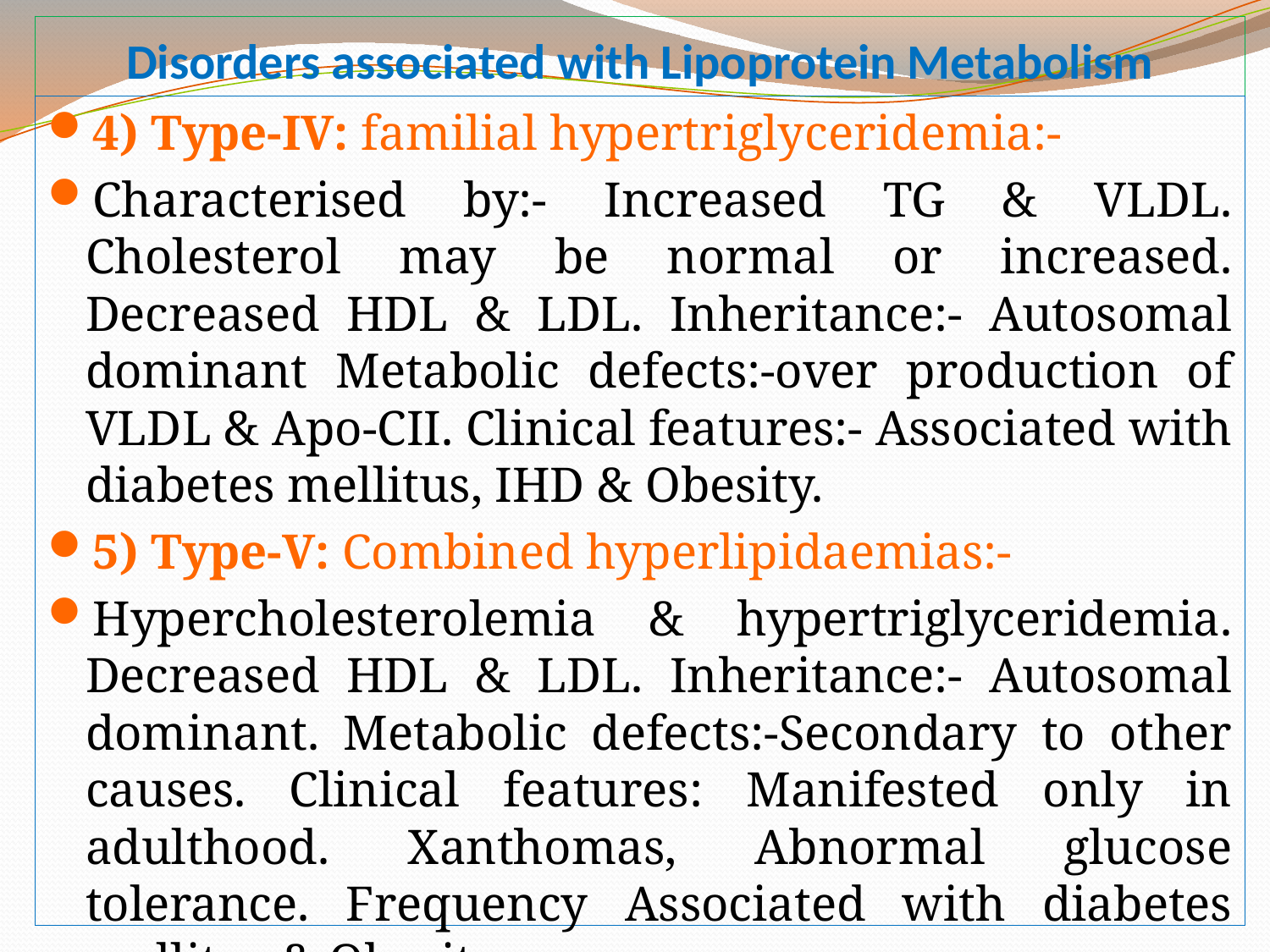

# Disorders associated with Lipoprotein Metabolism
4) Type-IV: familial hypertriglyceridemia:-
Characterised by:- Increased TG & VLDL. Cholesterol may be normal or increased. Decreased HDL & LDL. Inheritance:- Autosomal dominant Metabolic defects:-over production of VLDL & Apo-CII. Clinical features:- Associated with diabetes mellitus, IHD & Obesity.
5) Type-V: Combined hyperlipidaemias:-
Hypercholesterolemia & hypertriglyceridemia. Decreased HDL & LDL. Inheritance:- Autosomal dominant. Metabolic defects:-Secondary to other causes. Clinical features: Manifested only in adulthood. Xanthomas, Abnormal glucose tolerance. Frequency Associated with diabetes mellitus & Obesity.